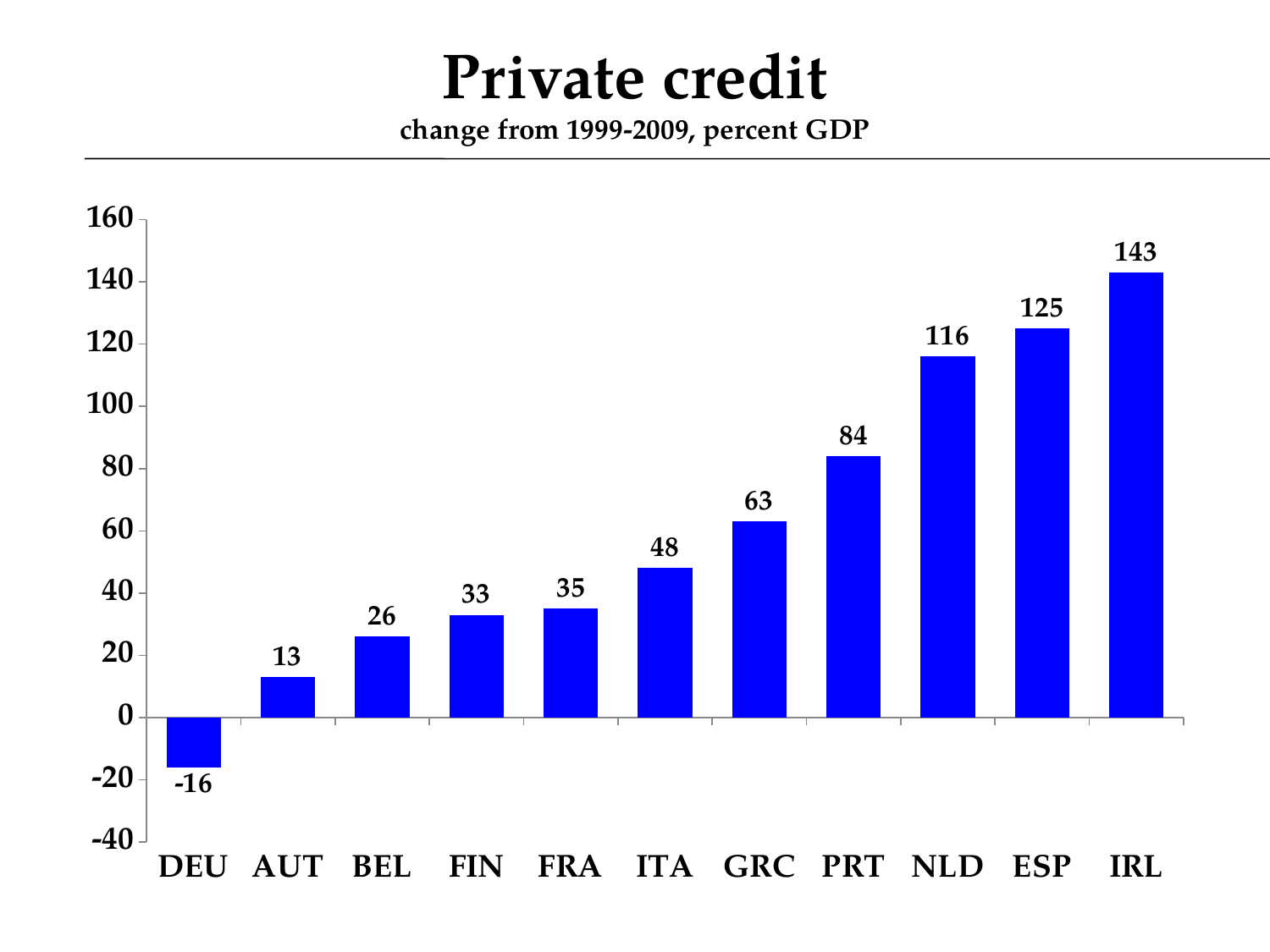

# Private credit change from 1999-2009, percent GDP

### Chart

| Category | ulc |
|---|---|
| DEU | -16.0 |
| AUT | 13.0 |
| BEL | 26.0 |
| FIN | 33.0 |
| FRA | 35.0 |
| ITA | 48.0 |
| GRC | 63.0 |
| PRT | 84.0 |
| NLD | 116.0 |
| ESP | 125.0 |
| IRL | 143.0 |